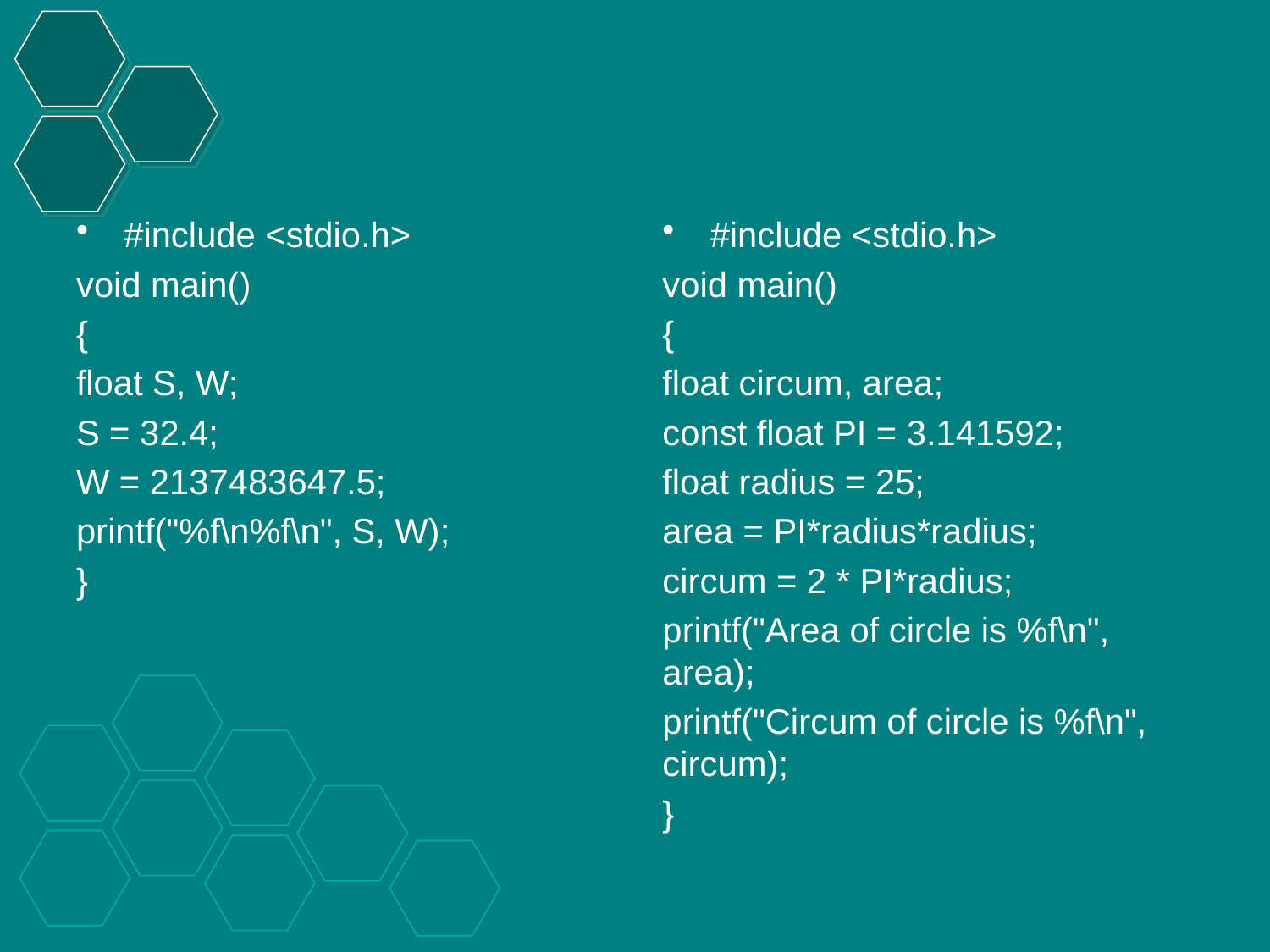

#include <stdio.h>
void main()
{
float S, W;
S = 32.4;
W = 2137483647.5;
printf("%f\n%f\n", S, W);
}
#include <stdio.h>
void main()
{
float circum, area;
const float PI = 3.141592;
float radius = 25;
area = PI*radius*radius;
circum = 2 * PI*radius;
printf("Area of circle is %f\n", area);
printf("Circum of circle is %f\n", circum);
}